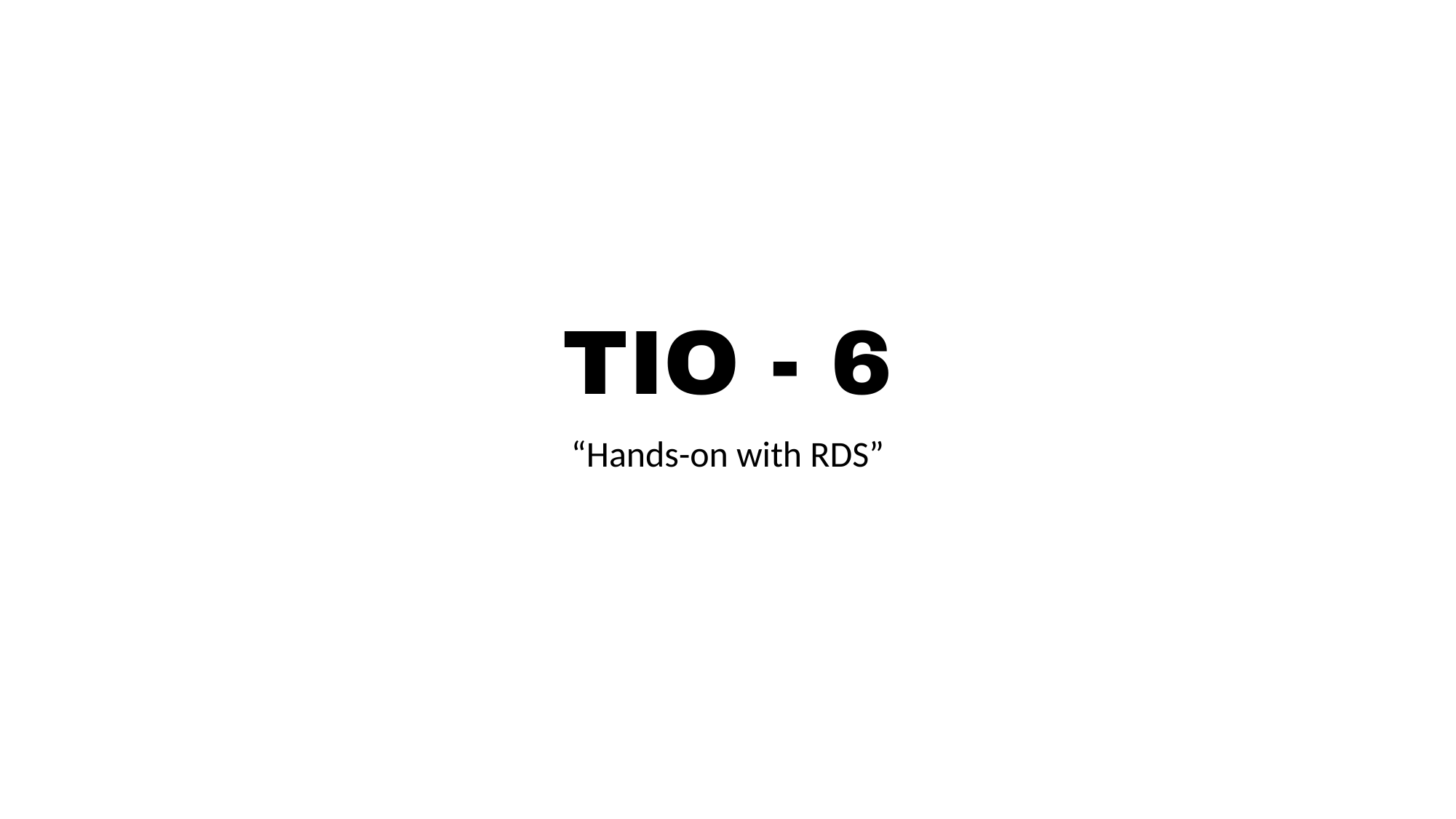

# TIO - 6
“Hands-on with RDS”